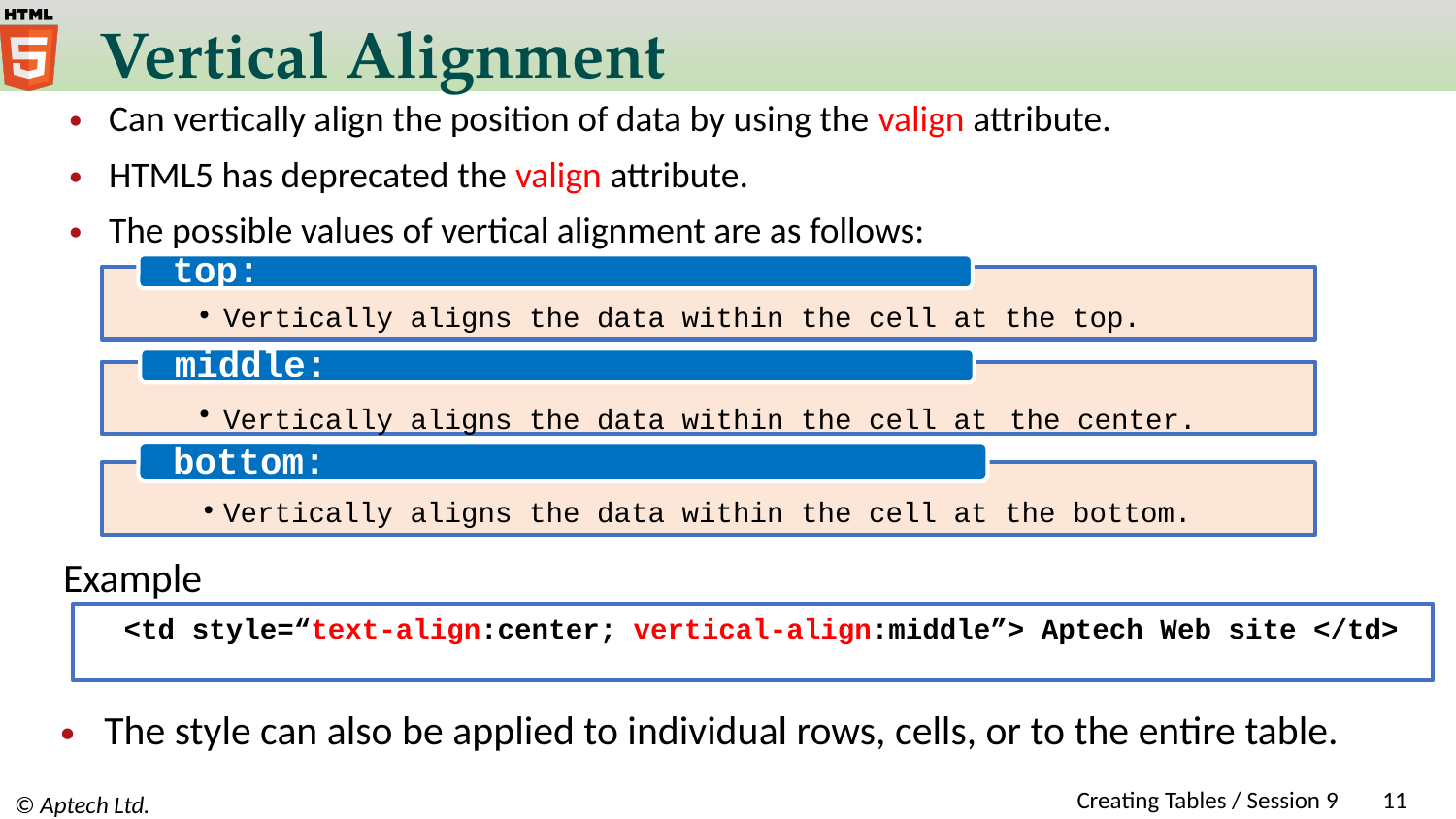

# Vertical Alignment
Can vertically align the position of data by using the valign attribute.
HTML5 has deprecated the valign attribute.
The possible values of vertical alignment are as follows:

top:

Vertically aligns the data within the cell at the top.

middle:

Vertically aligns the data within the cell at the center.

bottom:

Vertically aligns the data within the cell at the bottom.
Example
<td style=“text-align:center; vertical-align:middle”> Aptech Web site </td>
The style can also be applied to individual rows, cells, or to the entire table.
Creating Tables / Session 9
11